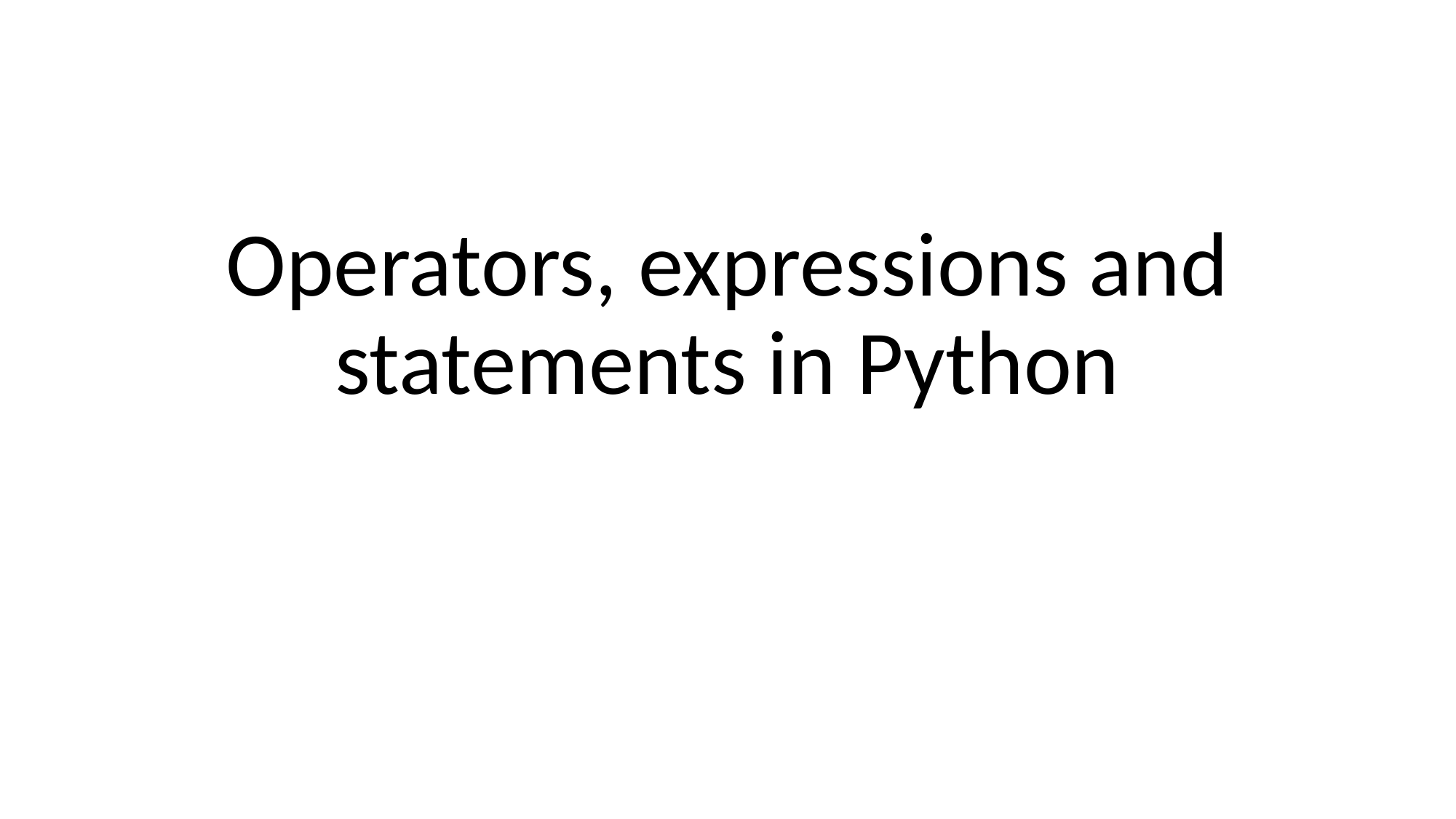

# Operators, expressions and statements in Python